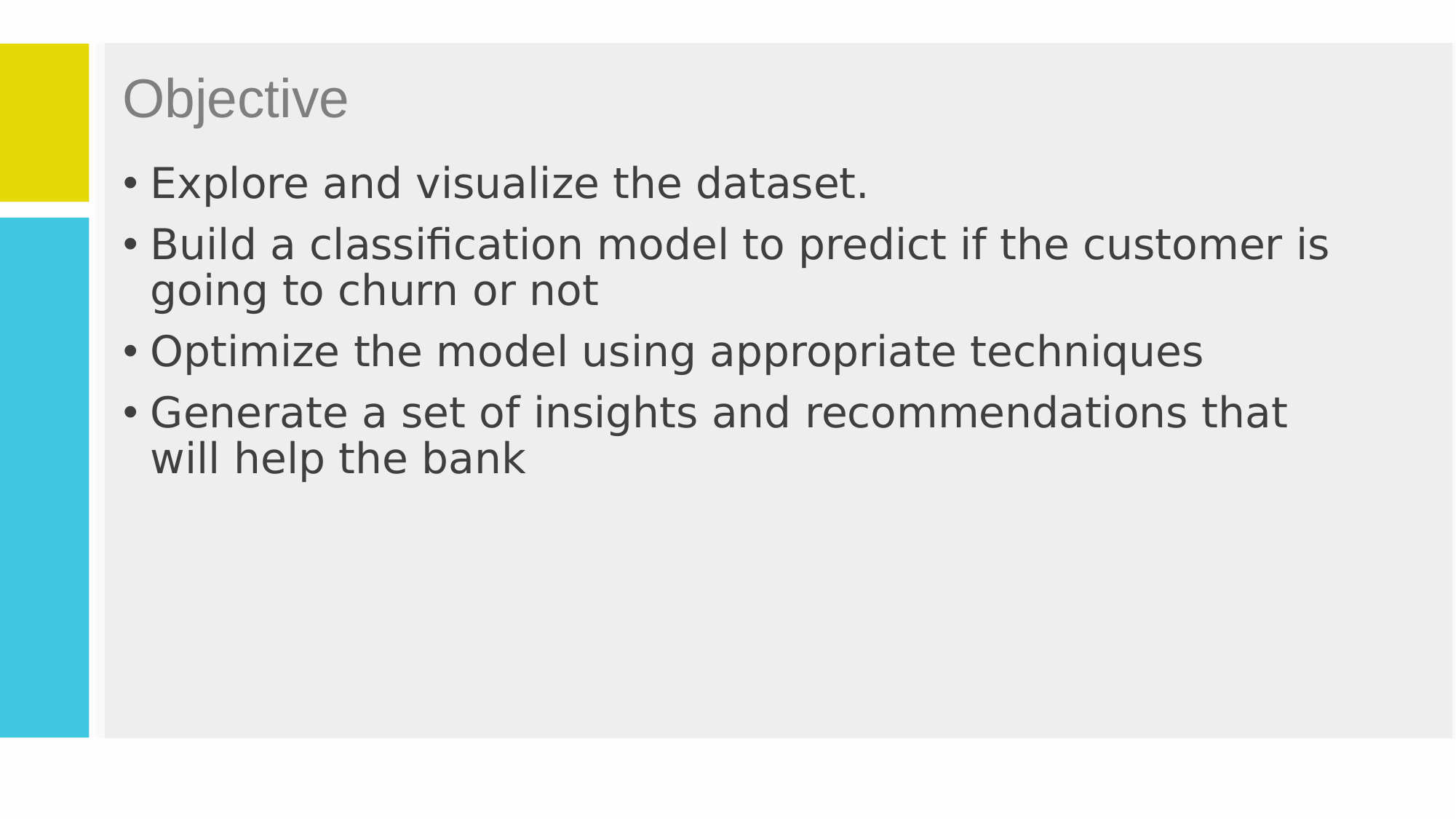

# Objective
Explore and visualize the dataset.
Build a classification model to predict if the customer is going to churn or not
Optimize the model using appropriate techniques
Generate a set of insights and recommendations that will help the bank